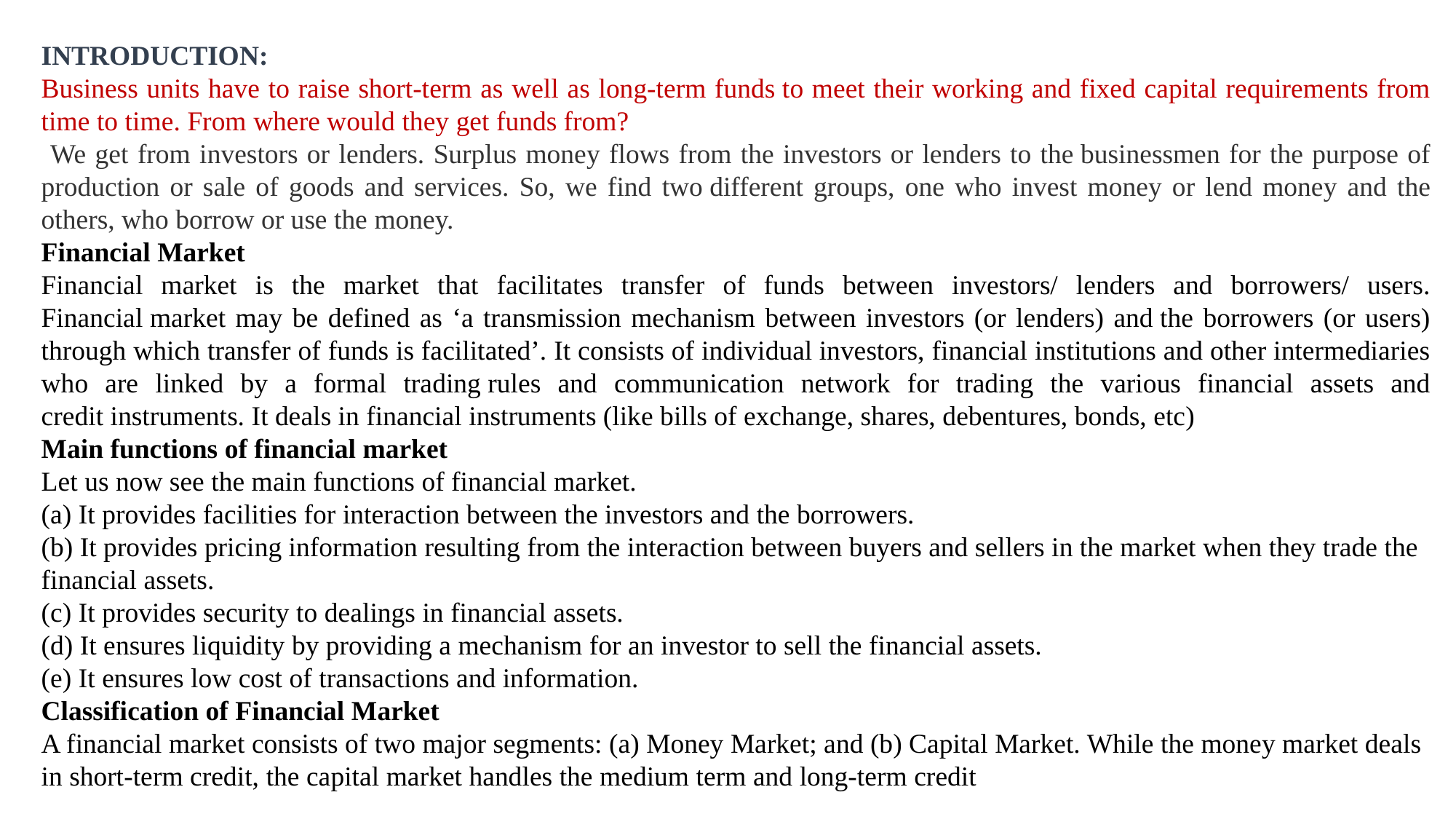

INTRODUCTION:
Business units have to raise short-term as well as long-term funds to meet their working and fixed capital requirements from time to time. From where would they get funds from?
 We get from investors or lenders. Surplus money flows from the investors or lenders to the businessmen for the purpose of production or sale of goods and services. So, we find two different groups, one who invest money or lend money and the others, who borrow or use the money.
Financial Market
Financial market is the market that facilitates transfer of funds between investors/ lenders and borrowers/ users. Financial market may be defined as ‘a transmission mechanism between investors (or lenders) and the borrowers (or users) through which transfer of funds is facilitated’. It consists of individual investors, financial institutions and other intermediaries who are linked by a formal trading rules and communication network for trading the various financial assets and credit instruments. It deals in financial instruments (like bills of exchange, shares, debentures, bonds, etc)
Main functions of financial market
Let us now see the main functions of financial market.
(a) It provides facilities for interaction between the investors and the borrowers.
(b) It provides pricing information resulting from the interaction between buyers and sellers in the market when they trade the financial assets.
(c) It provides security to dealings in financial assets.
(d) It ensures liquidity by providing a mechanism for an investor to sell the financial assets.
(e) It ensures low cost of transactions and information.
Classification of Financial Market
A financial market consists of two major segments: (a) Money Market; and (b) Capital Market. While the money market deals in short-term credit, the capital market handles the medium term and long-term credit